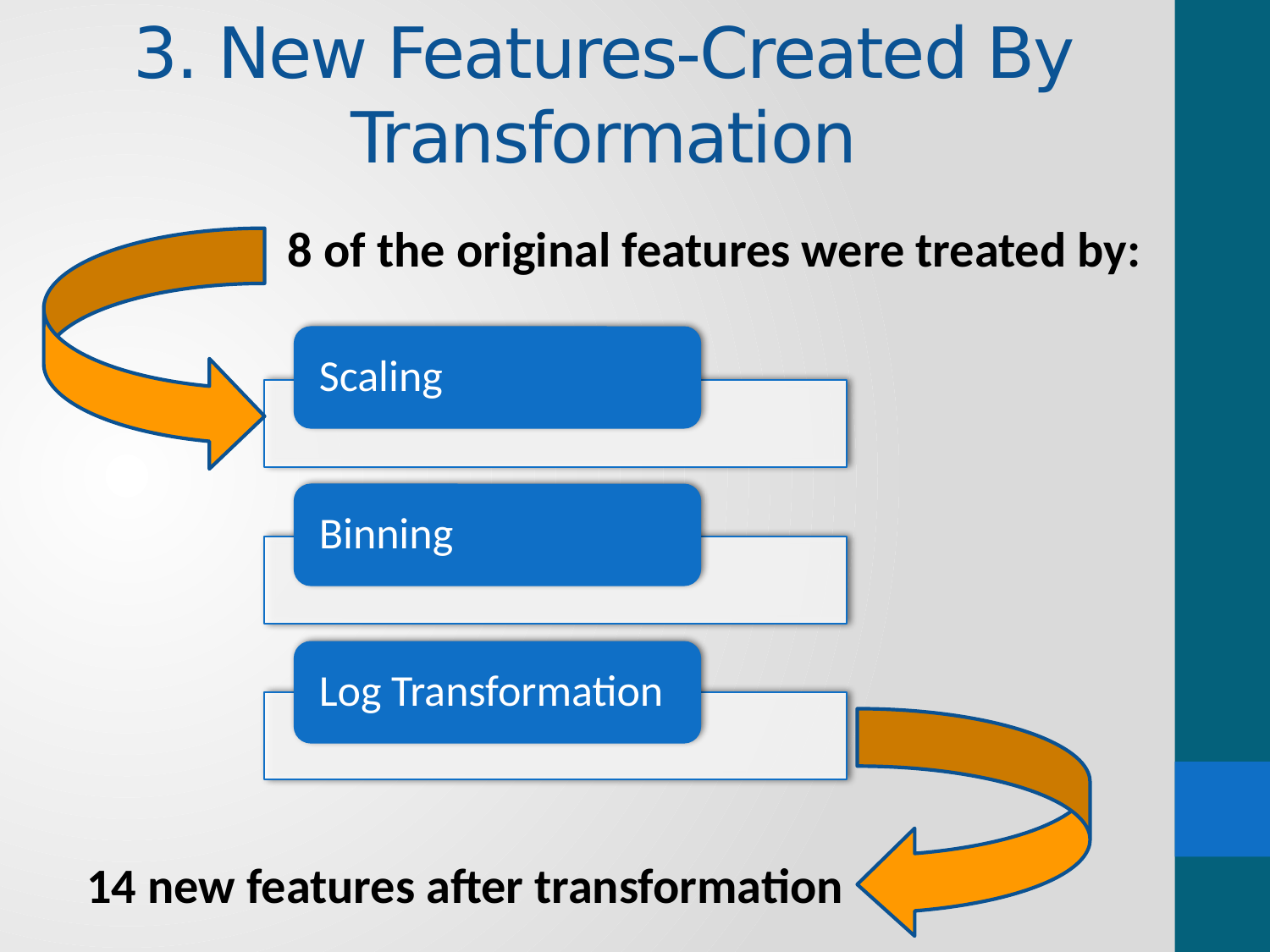

3. New Features-Created By Transformation
8 of the original features were treated by:

Scaling
Binning
Log Transformation

14 new features after transformation